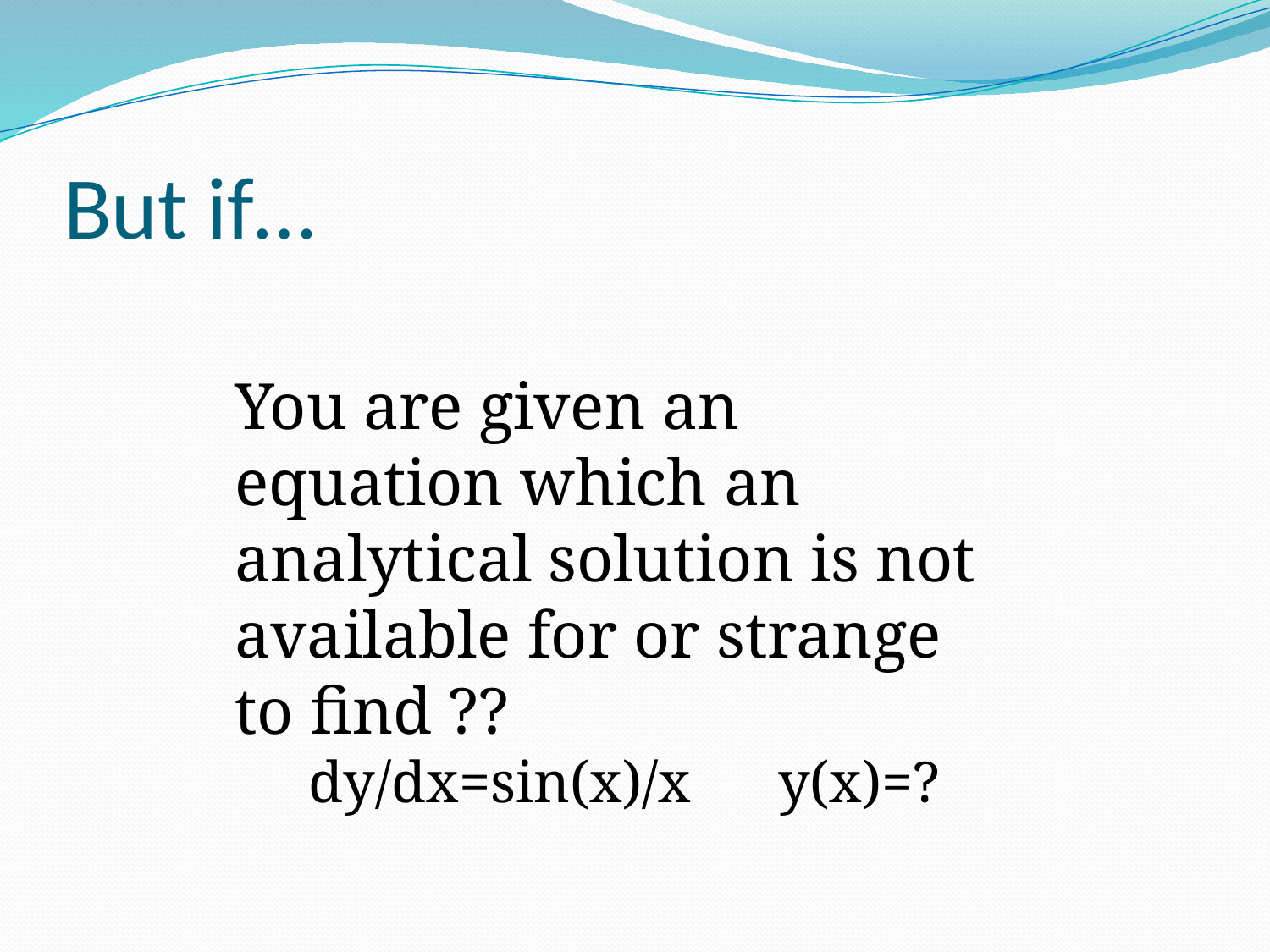

# But if…
You are given an equation which an analytical solution is not available for or strange to find ??
dy/dx=sin(x)/x      y(x)=?